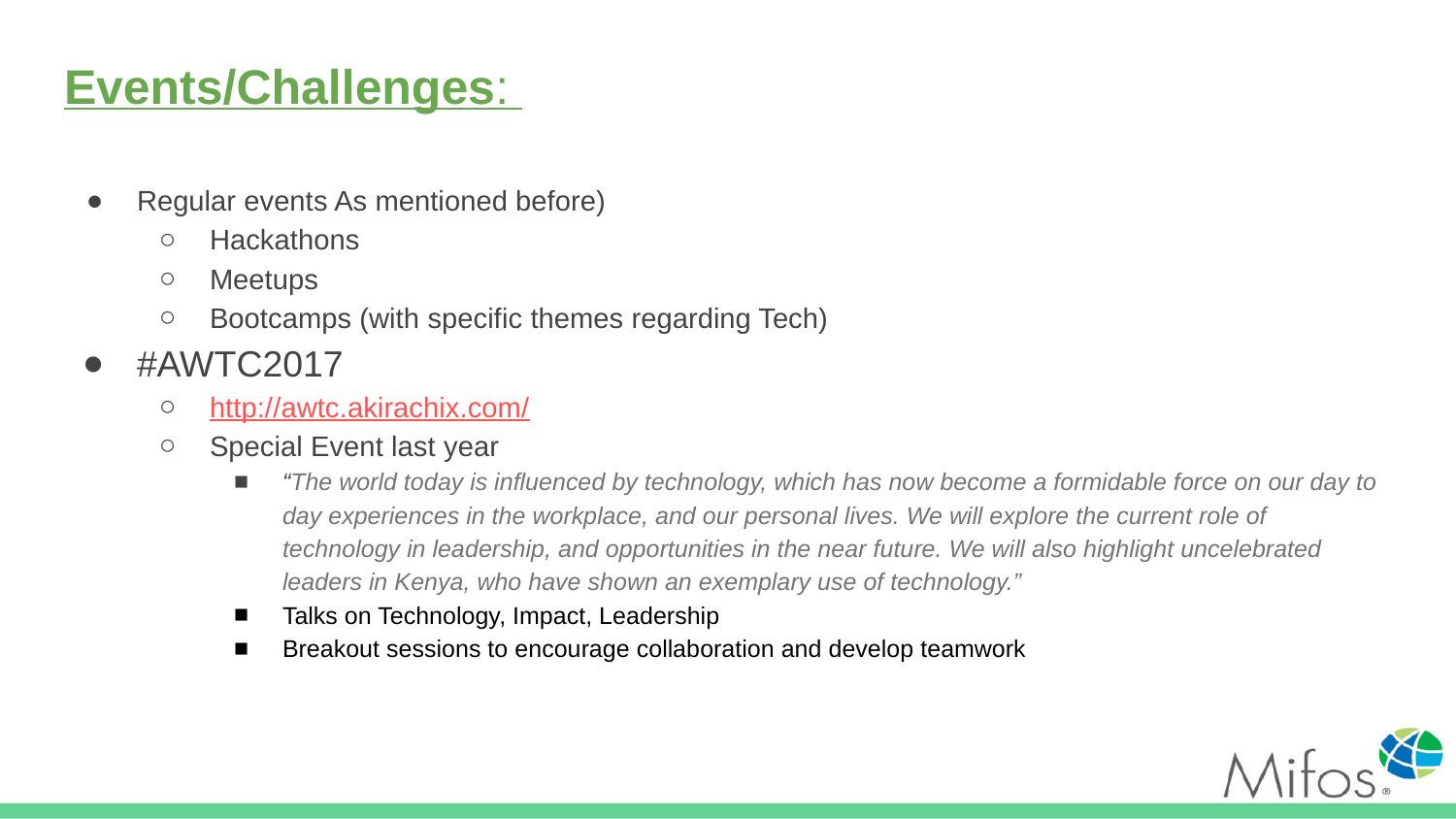

# Events/Challenges:
Regular events As mentioned before)
Hackathons
Meetups
Bootcamps (with specific themes regarding Tech)
#AWTC2017
http://awtc.akirachix.com/
Special Event last year
“The world today is influenced by technology, which has now become a formidable force on our day to day experiences in the workplace, and our personal lives. We will explore the current role of technology in leadership, and opportunities in the near future. We will also highlight uncelebrated leaders in Kenya, who have shown an exemplary use of technology.”
Talks on Technology, Impact, Leadership
Breakout sessions to encourage collaboration and develop teamwork